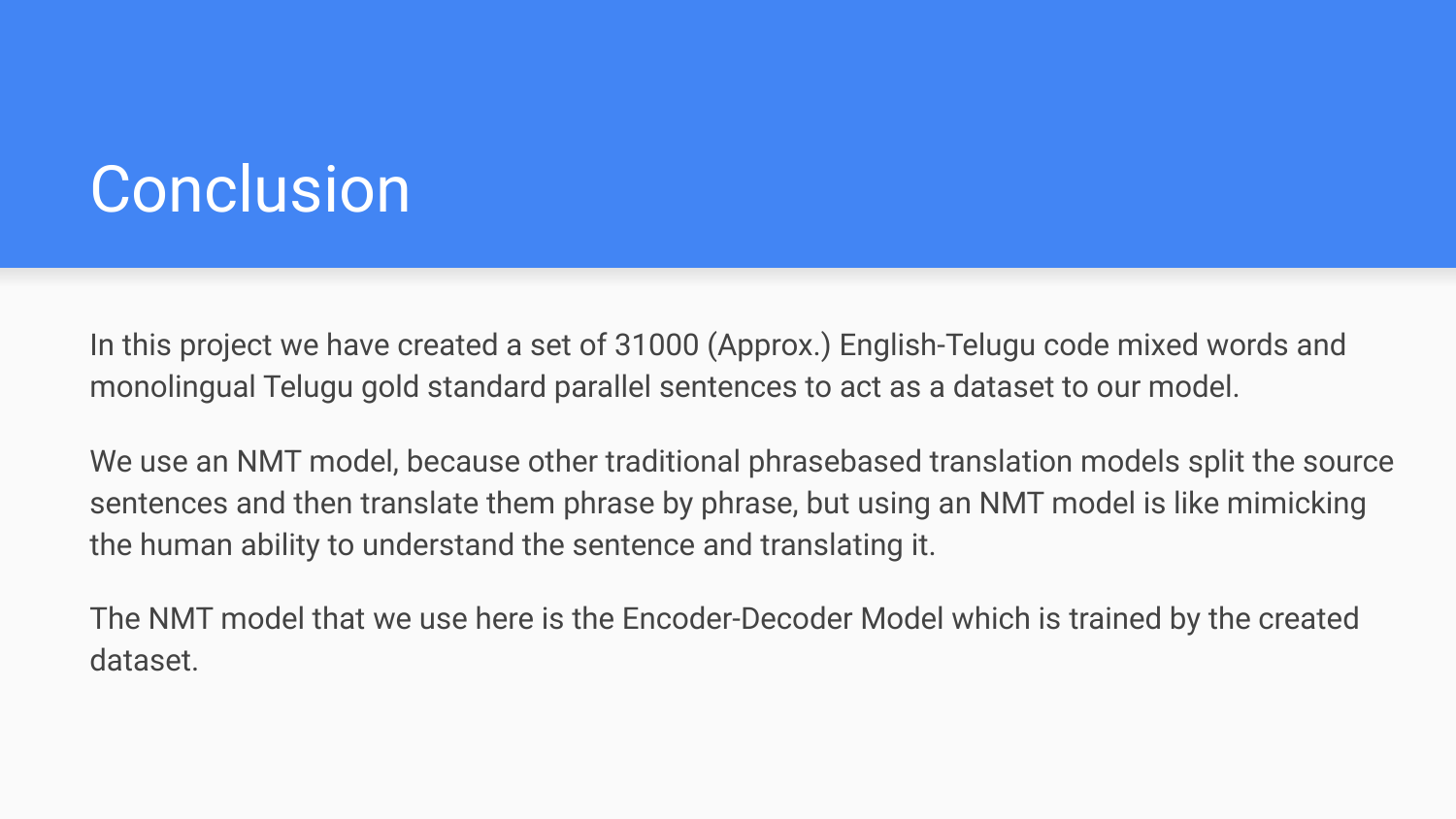

# Conclusion
In this project we have created a set of 31000 (Approx.) English-Telugu code mixed words and monolingual Telugu gold standard parallel sentences to act as a dataset to our model.
We use an NMT model, because other traditional phrasebased translation models split the source sentences and then translate them phrase by phrase, but using an NMT model is like mimicking the human ability to understand the sentence and translating it.
The NMT model that we use here is the Encoder-Decoder Model which is trained by the created dataset.